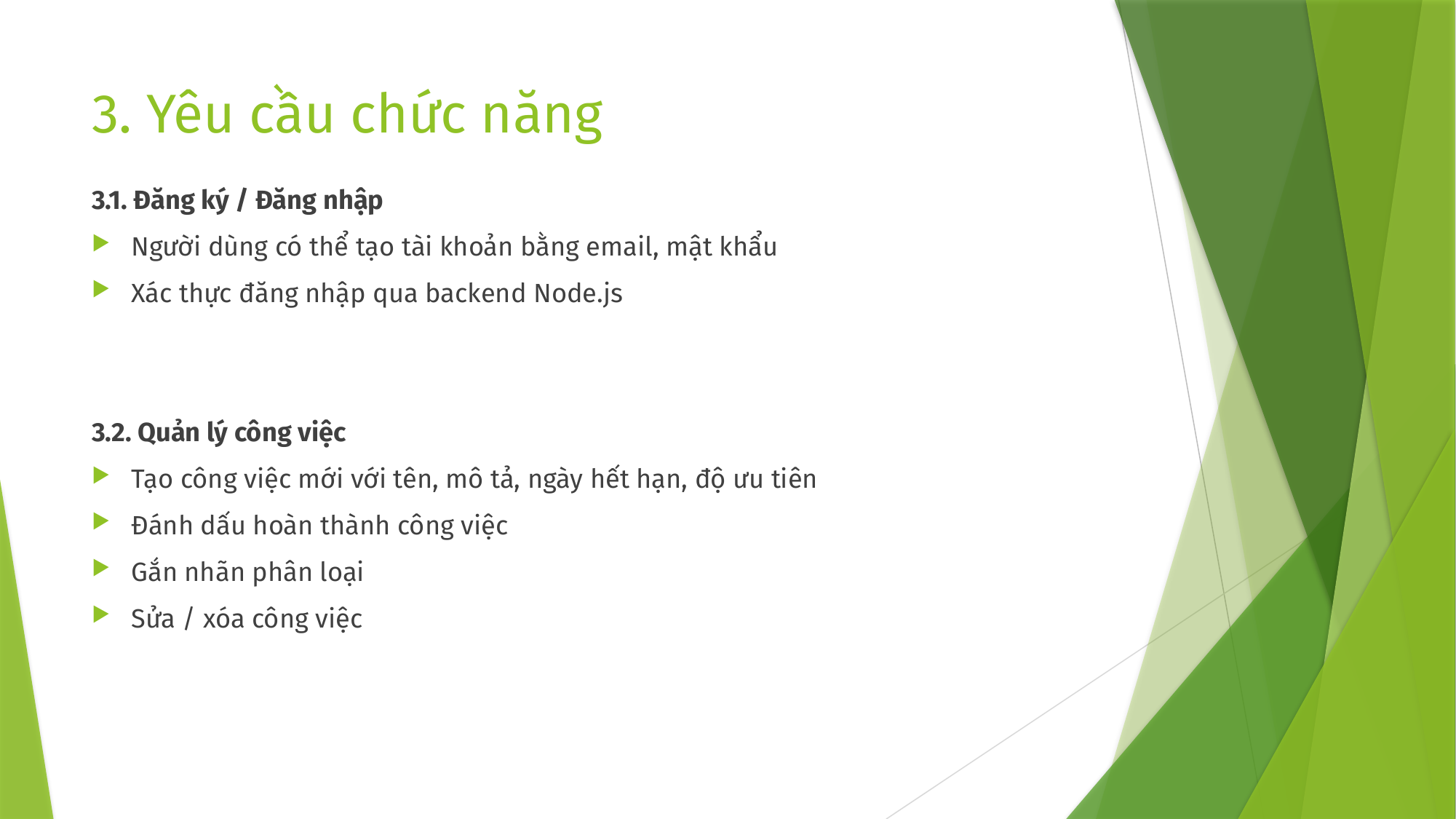

# 3. Yêu cầu chức năng
3.1. Đăng ký / Đăng nhập
Người dùng có thể tạo tài khoản bằng email, mật khẩu
Xác thực đăng nhập qua backend Node.js

3.2. Quản lý công việc
Tạo công việc mới với tên, mô tả, ngày hết hạn, độ ưu tiên
Đánh dấu hoàn thành công việc
Gắn nhãn phân loại
Sửa / xóa công việc